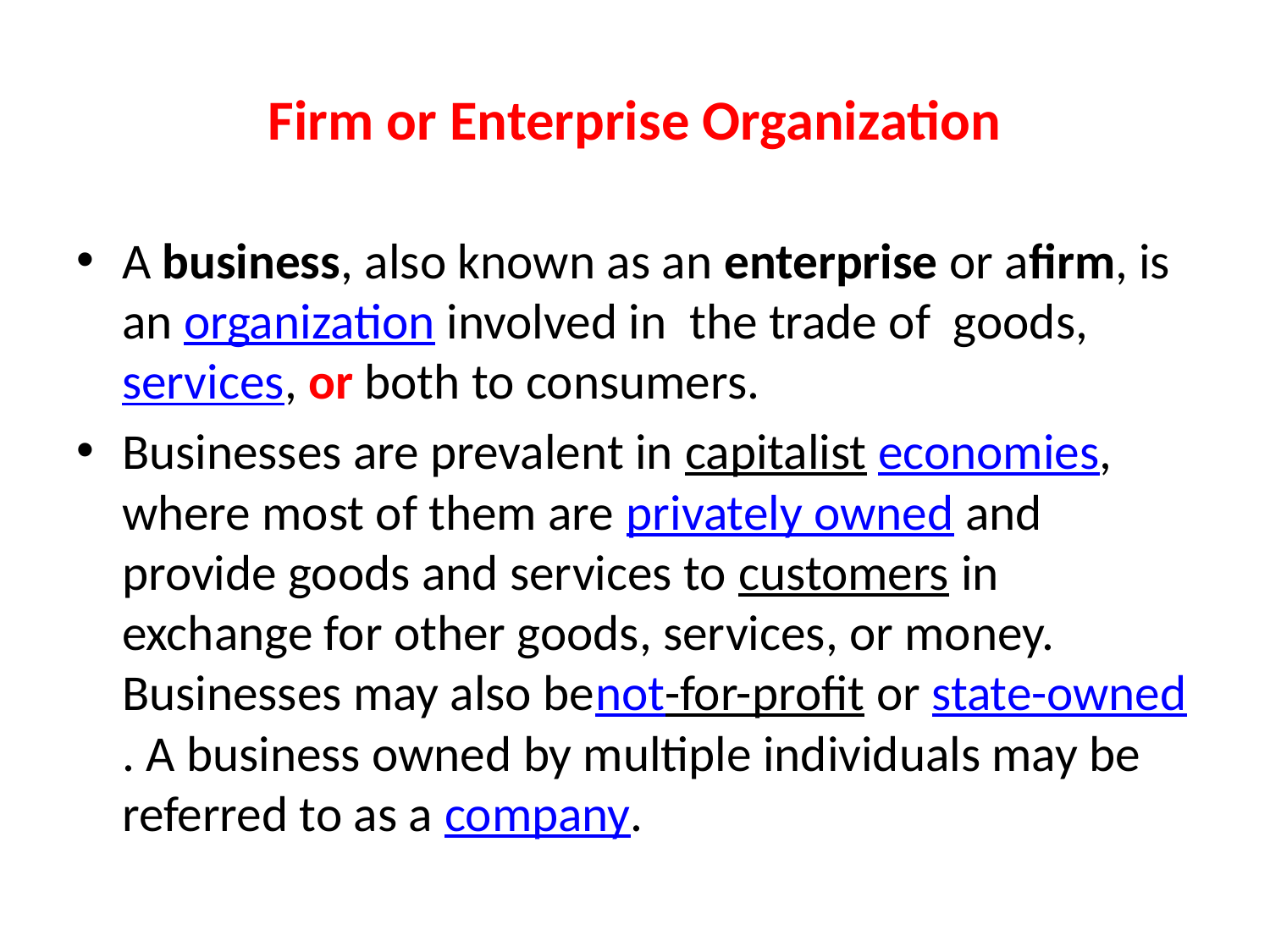

# Firm or Enterprise Organization
A business, also known as an enterprise or afirm, is an organization involved in  the trade of  goods, services, or both to consumers.
Businesses are prevalent in capitalist economies, where most of them are privately owned and provide goods and services to customers in exchange for other goods, services, or money. Businesses may also benot-for-profit or state-owned. A business owned by multiple individuals may be referred to as a company.